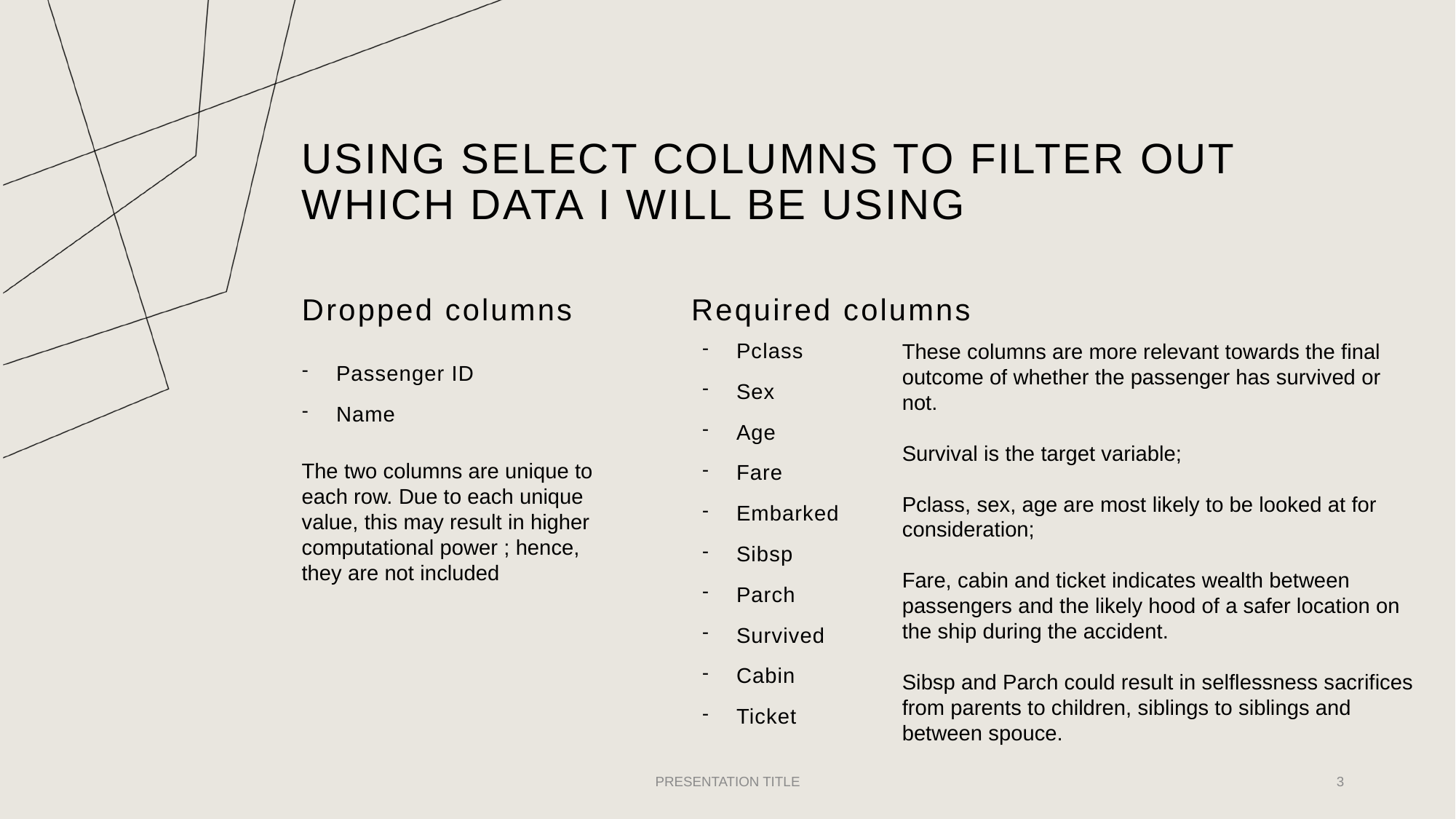

# Using select columns to filter out which data I will be using
Dropped columns
Required columns
Pclass
Sex
Age
Fare
Embarked
Sibsp
Parch
Survived
Cabin
Ticket
These columns are more relevant towards the final outcome of whether the passenger has survived or not.

Survival is the target variable;

Pclass, sex, age are most likely to be looked at for consideration;

Fare, cabin and ticket indicates wealth between passengers and the likely hood of a safer location on the ship during the accident.

Sibsp and Parch could result in selflessness sacrifices from parents to children, siblings to siblings and between spouce.
Passenger ID
Name
The two columns are unique to each row. Due to each unique value, this may result in higher computational power ; hence, they are not included
PRESENTATION TITLE
3